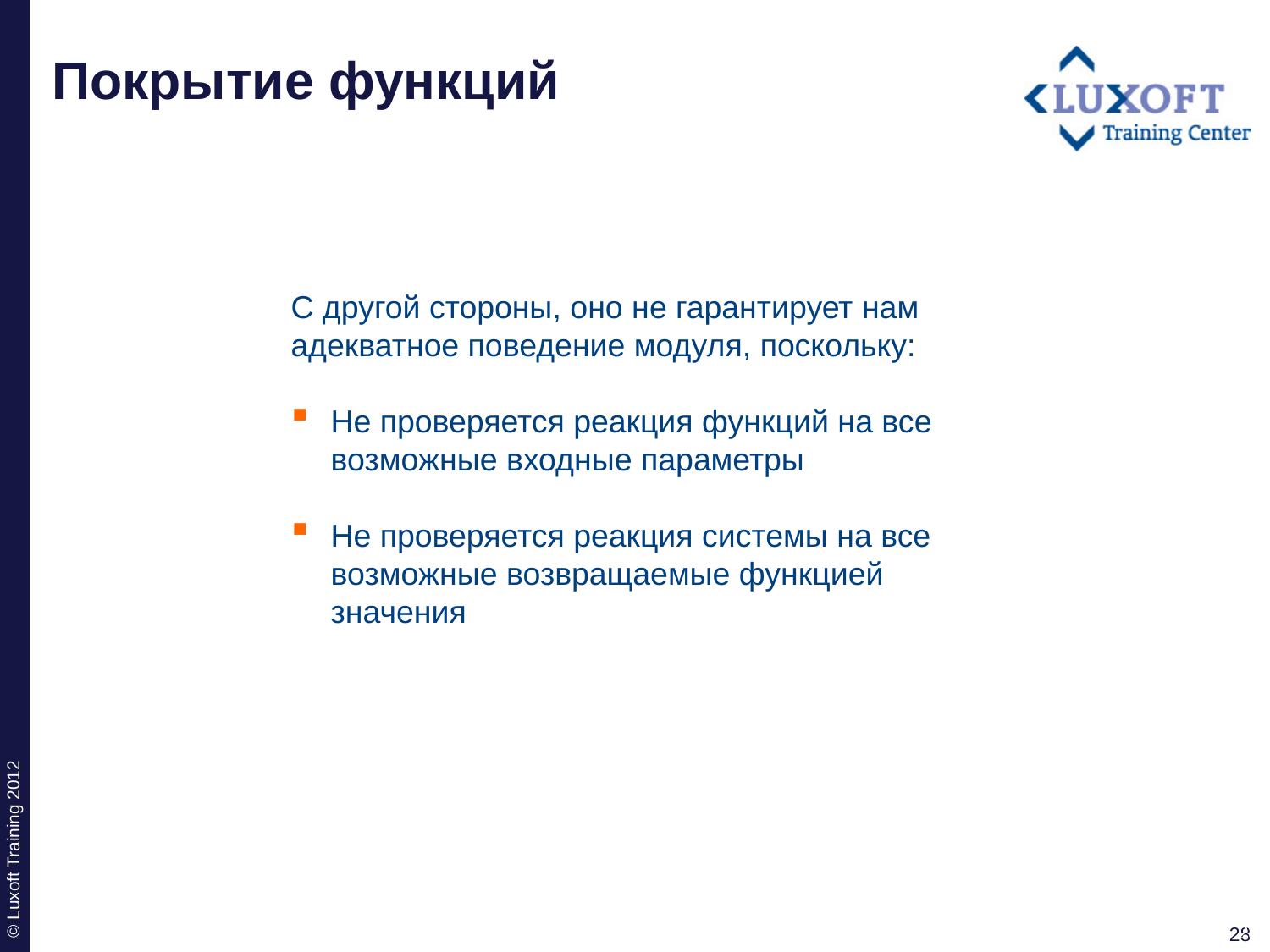

# Покрытие функций
С другой стороны, оно не гарантирует нам адекватное поведение модуля, поскольку:

Не проверяется реакция функций на все возможные входные параметры

Не проверяется реакция системы на все возможные возвращаемые функцией значения